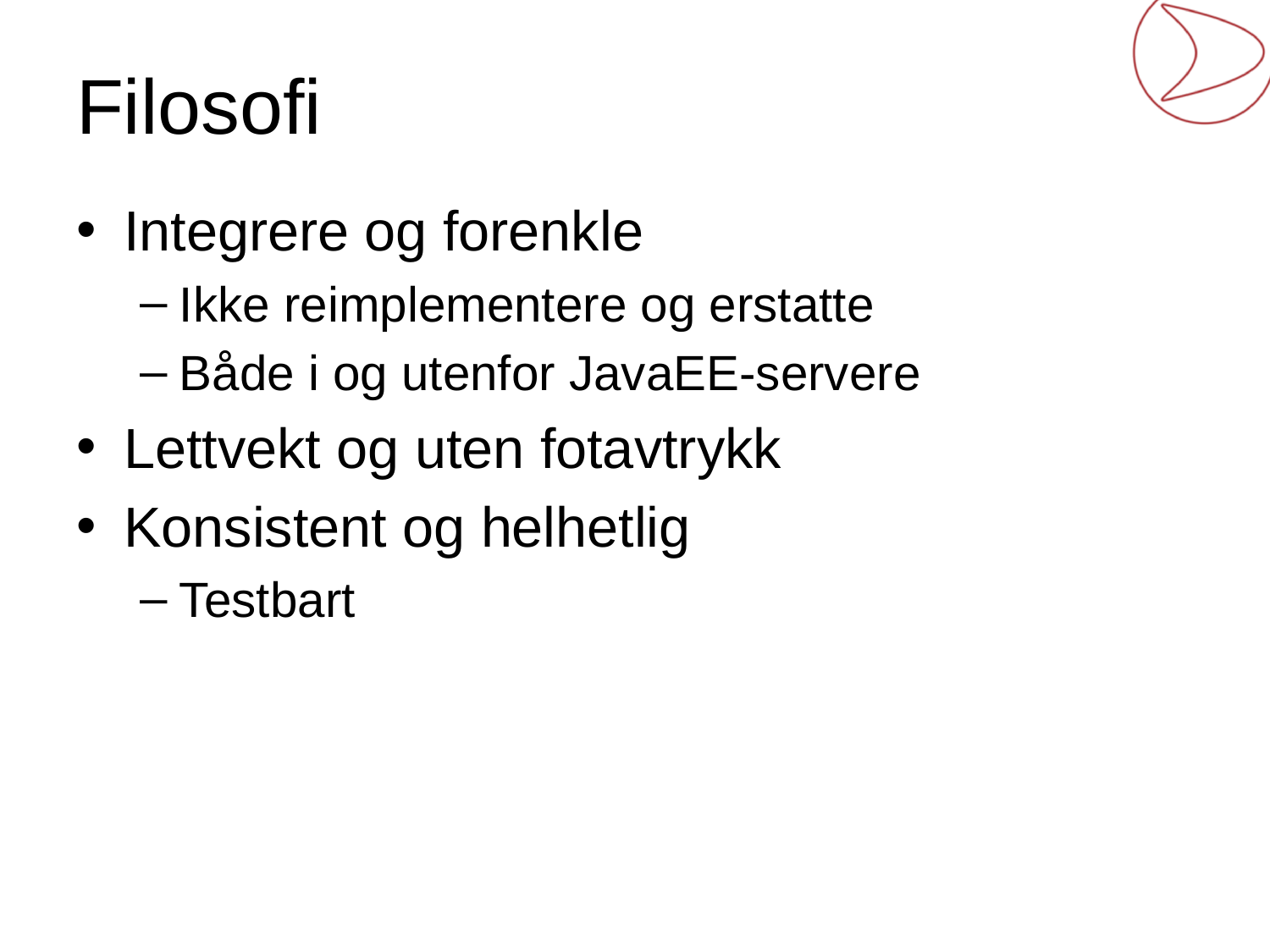

# Filosofi
Integrere og forenkle
Ikke reimplementere og erstatte
Både i og utenfor JavaEE-servere
Lettvekt og uten fotavtrykk
Konsistent og helhetlig
Testbart